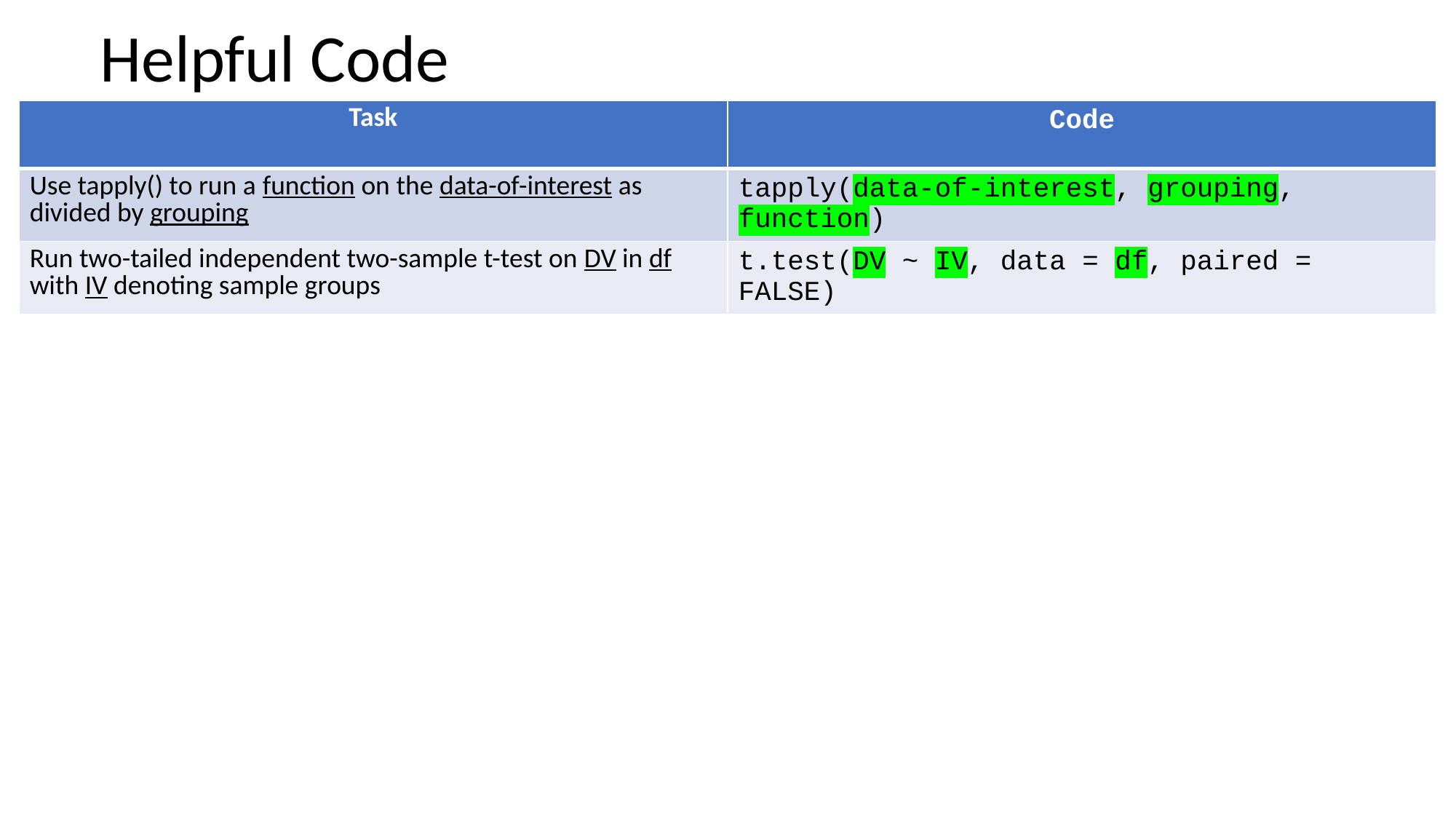

# Helpful Code
| Task | Code |
| --- | --- |
| Use tapply() to run a function on the data-of-interest as divided by grouping | tapply(data-of-interest, grouping, function) |
| Run two-tailed independent two-sample t-test on DV in df with IV denoting sample groups | t.test(DV ~ IV, data = df, paired = FALSE) |